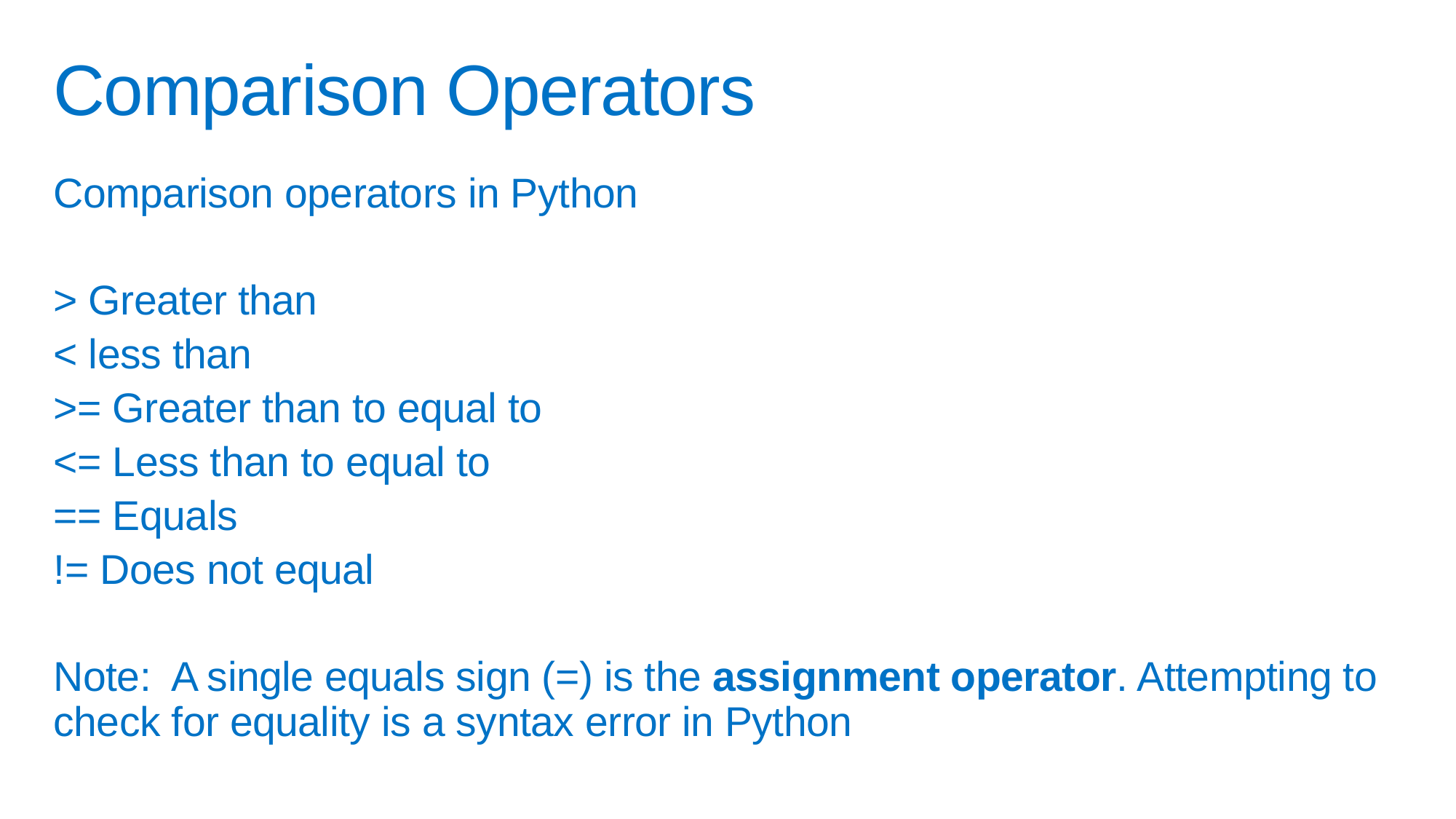

# Comparison Operators
Comparison operators in Python

> Greater than
< less than
>= Greater than to equal to
<= Less than to equal to
== Equals
!= Does not equal

Note:  A single equals sign (=) is the assignment operator. Attempting to check for equality is a syntax error in Python